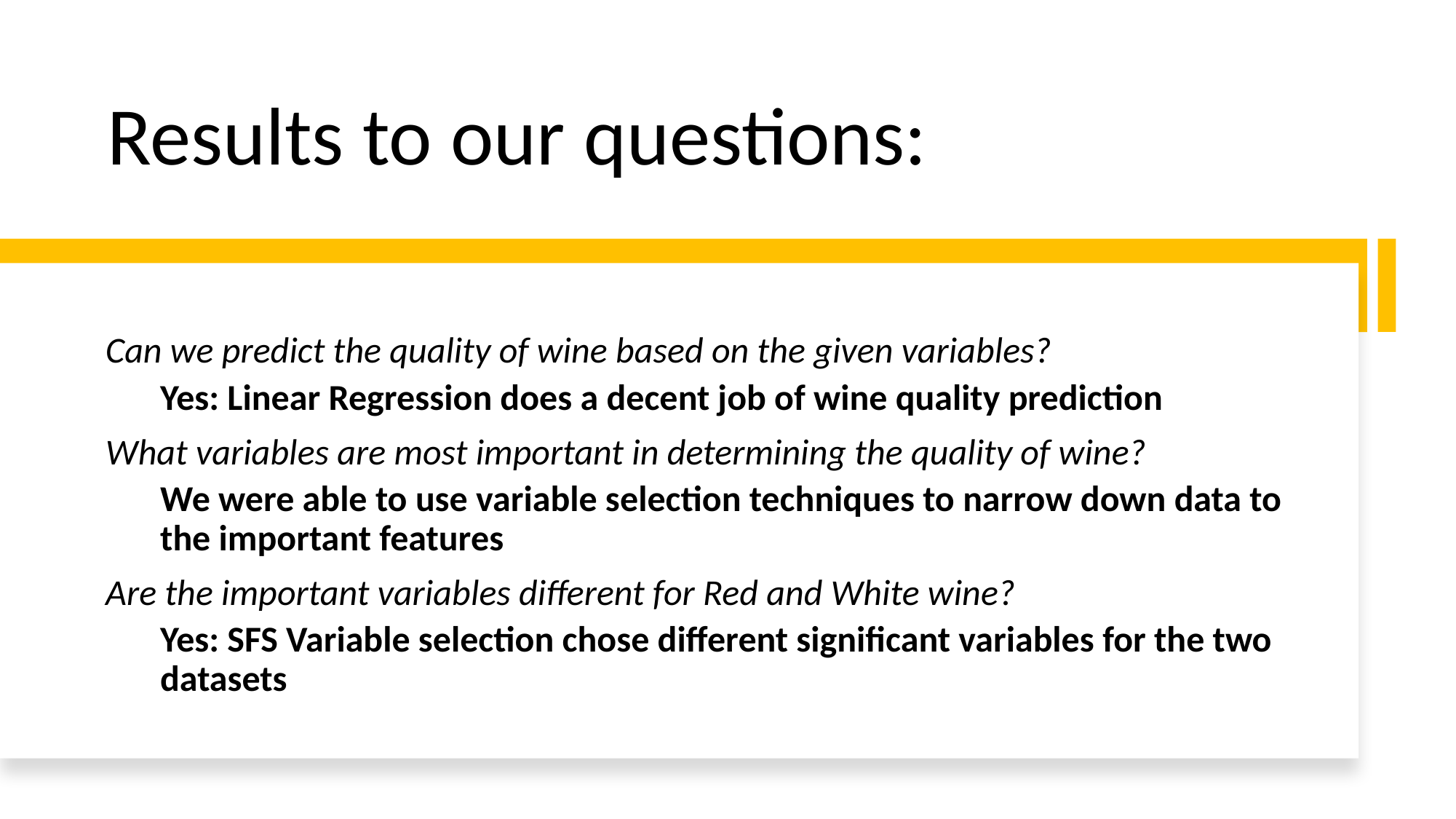

# Results to our questions:

Can we predict the quality of wine based on the given variables?
Yes: Linear Regression does a decent job of wine quality prediction
What variables are most important in determining the quality of wine?
We were able to use variable selection techniques to narrow down data to the important features
Are the important variables different for Red and White wine?
Yes: SFS Variable selection chose different significant variables for the two datasets